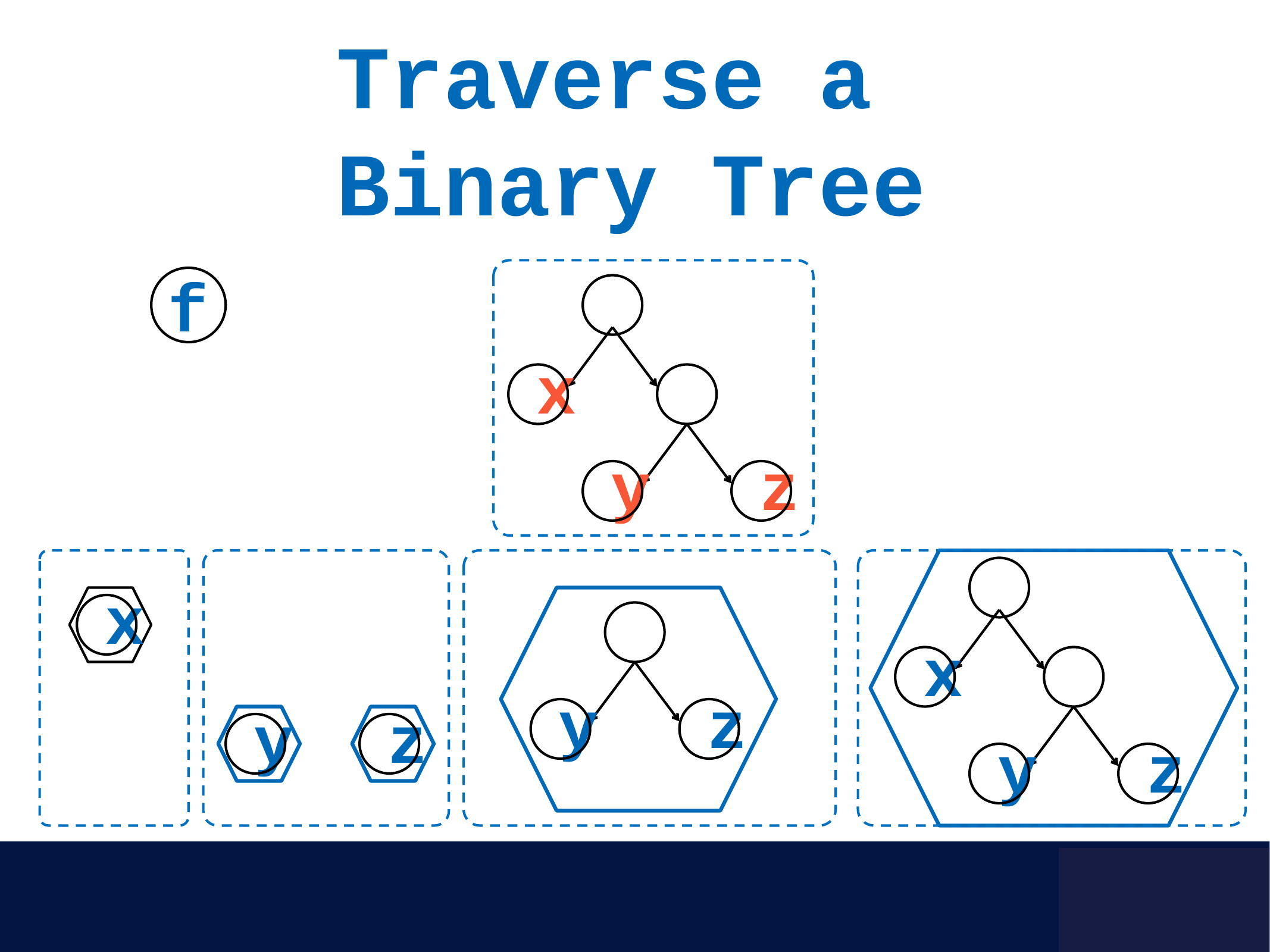

Traverse a
Binary Tree
f

x

y
z

x

y

z

y
z

x

y
z